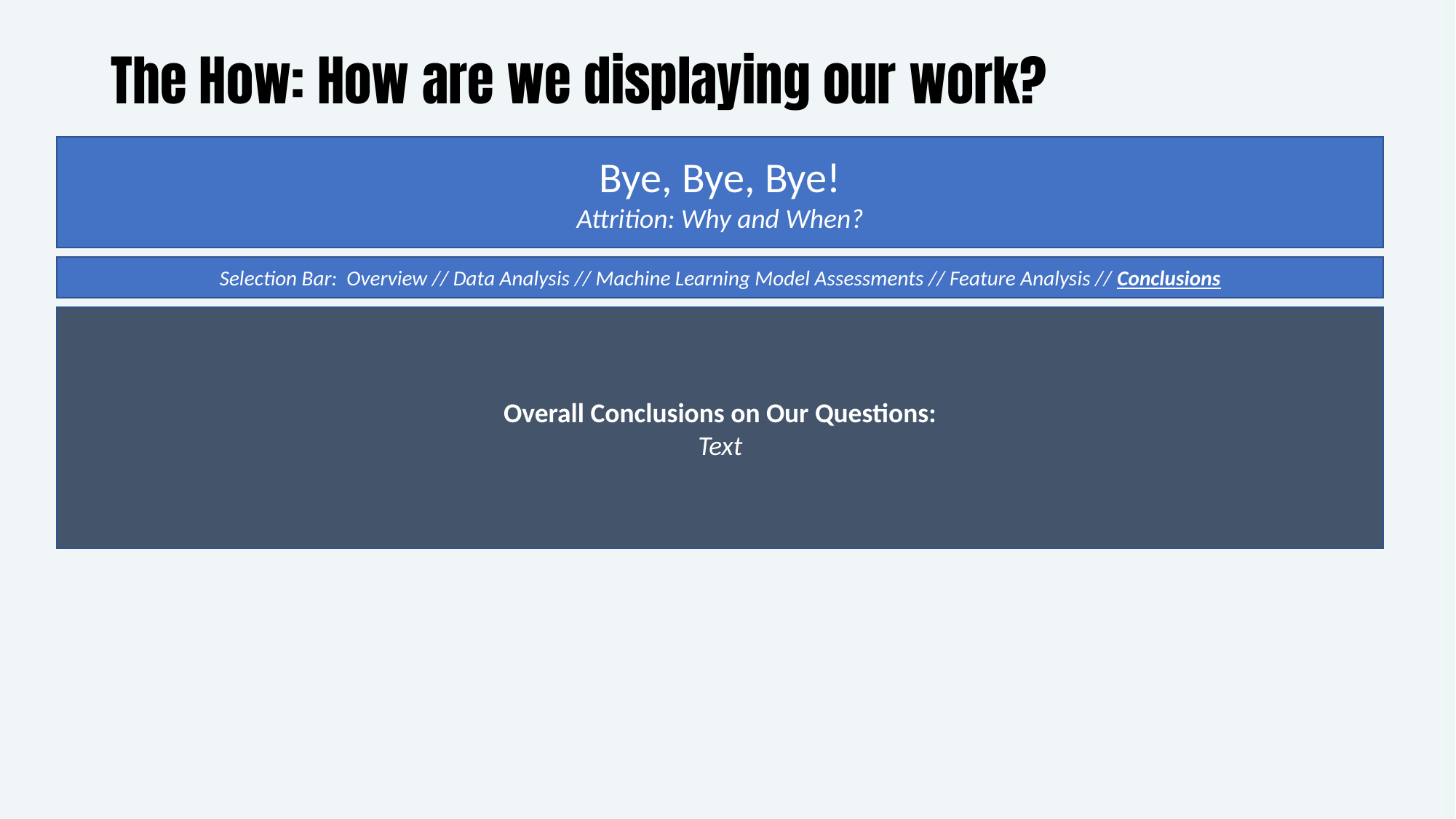

# The How: How are we displaying our work?
Bye, Bye, Bye!
Attrition: Why and When?
Selection Bar:  Overview // Data Analysis // Machine Learning Model Assessments // Feature Analysis // Conclusions
Overall Conclusions on Our Questions:
Text